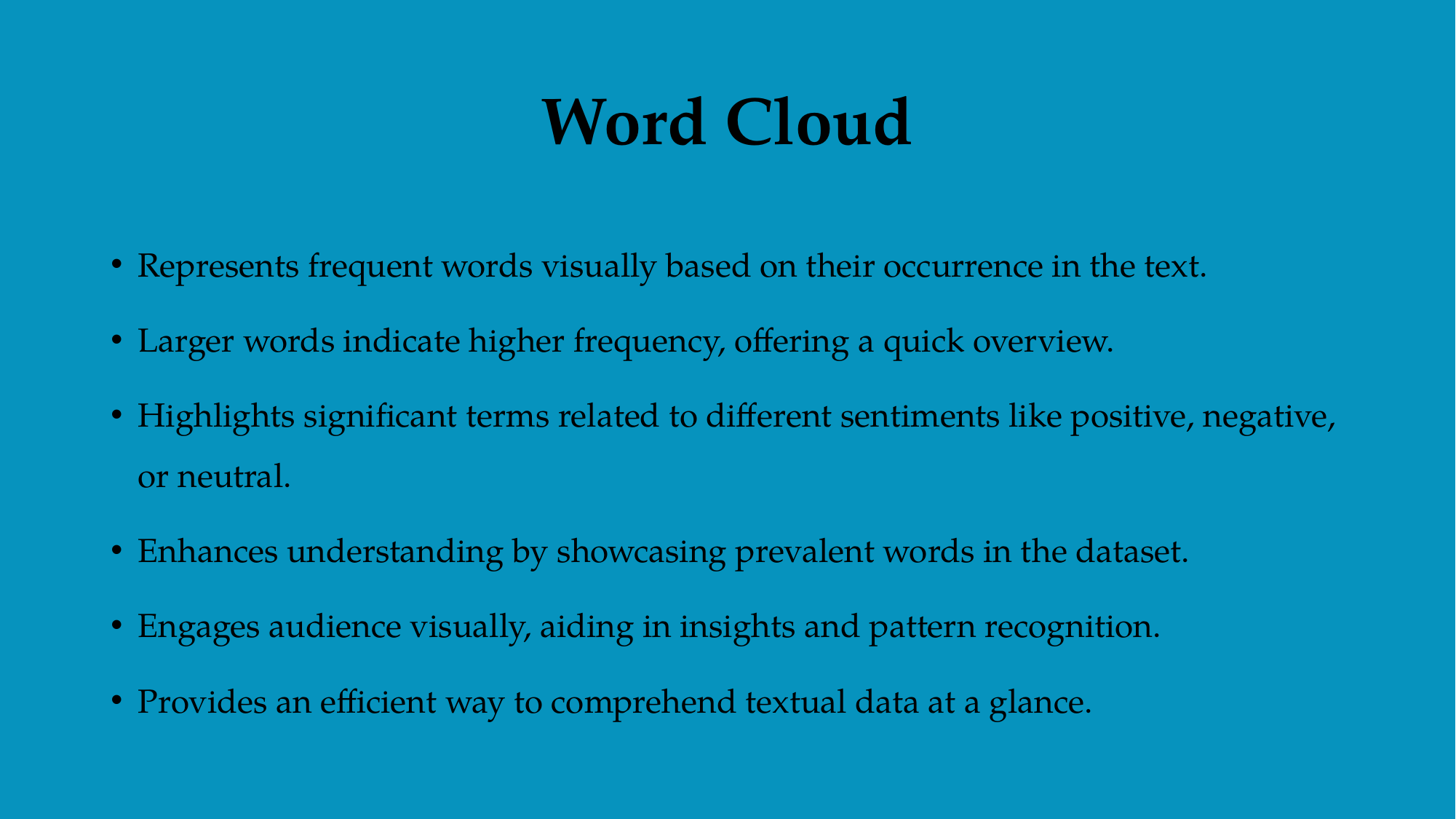

# Word Cloud
Represents frequent words visually based on their occurrence in the text.
Larger words indicate higher frequency, offering a quick overview.
Highlights significant terms related to different sentiments like positive, negative, or neutral.
Enhances understanding by showcasing prevalent words in the dataset.
Engages audience visually, aiding in insights and pattern recognition.
Provides an efficient way to comprehend textual data at a glance.